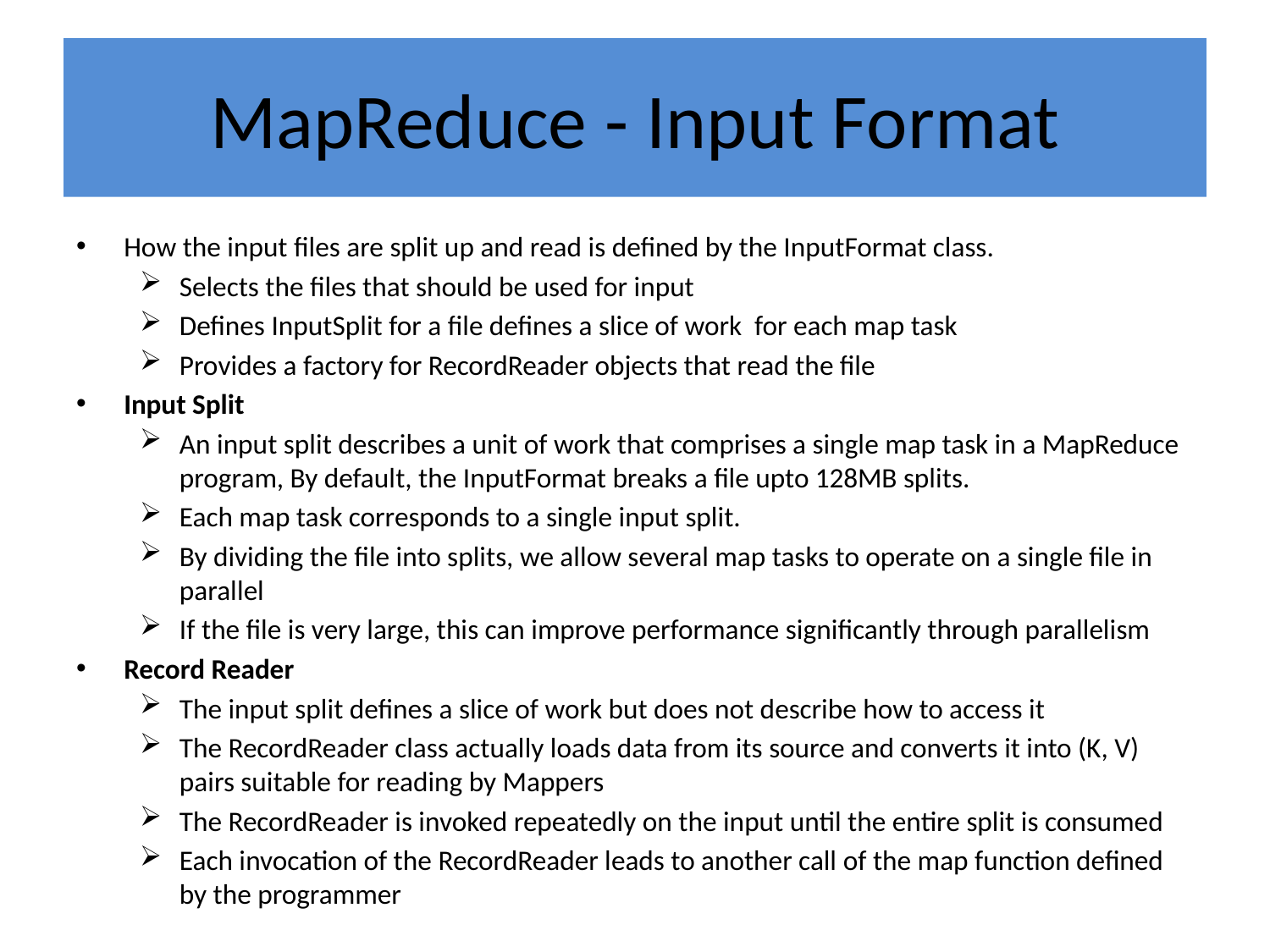

# MapReduce - Input Format
How the input files are split up and read is defined by the InputFormat class.
Selects the files that should be used for input
Defines InputSplit for a file defines a slice of work  for each map task
Provides a factory for RecordReader objects that read the file
Input Split
An input split describes a unit of work that comprises a single map task in a MapReduce program, By default, the InputFormat breaks a file upto 128MB splits.
Each map task corresponds to a single input split.
By dividing the file into splits, we allow several map tasks to operate on a single file in parallel
If the file is very large, this can improve performance significantly through parallelism
Record Reader
The input split defines a slice of work but does not describe how to access it
The RecordReader class actually loads data from its source and converts it into (K, V) pairs suitable for reading by Mappers
The RecordReader is invoked repeatedly on the input until the entire split is consumed
Each invocation of the RecordReader leads to another call of the map function defined by the programmer